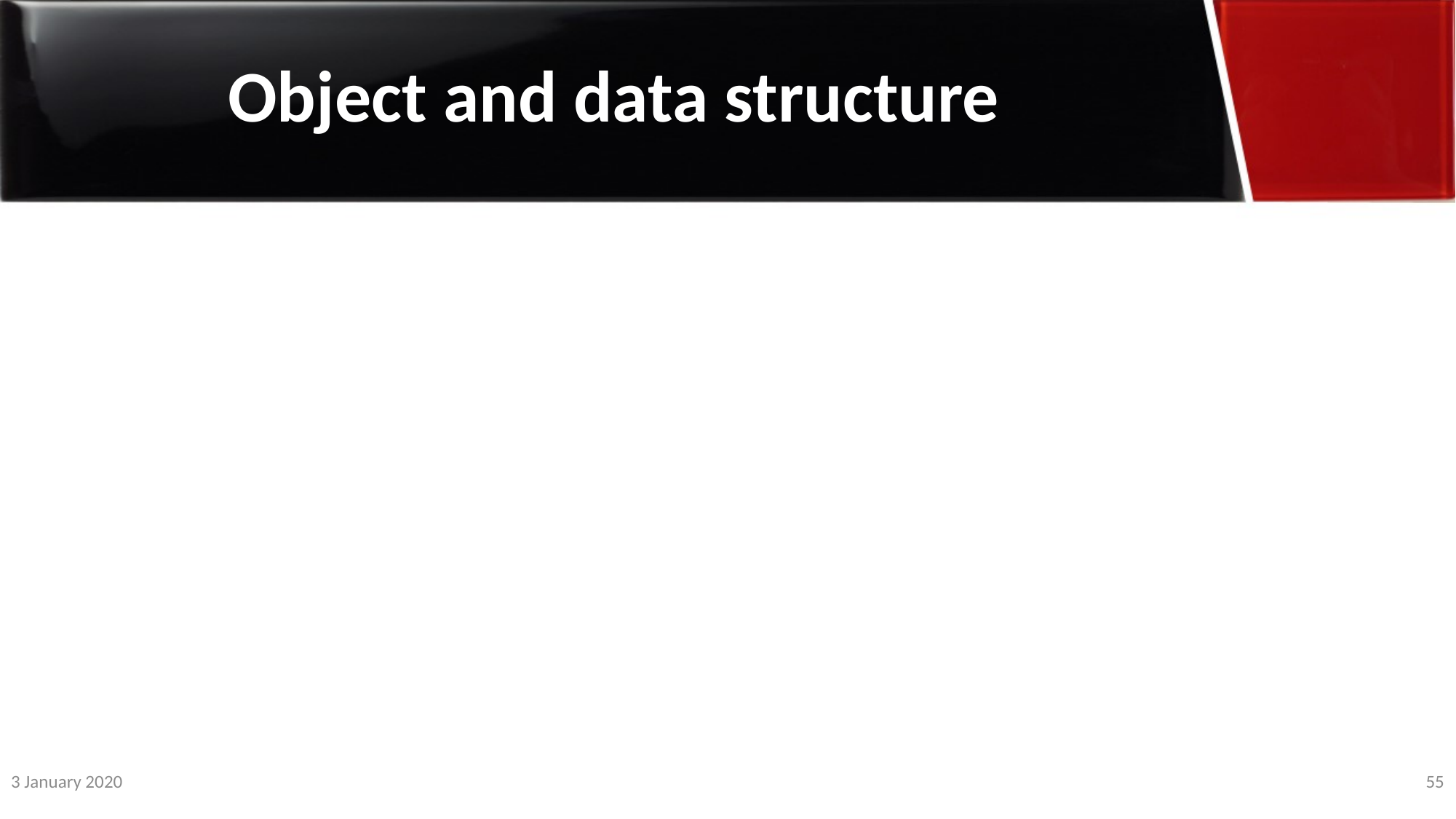

Object and data structure

3 January 2020
55